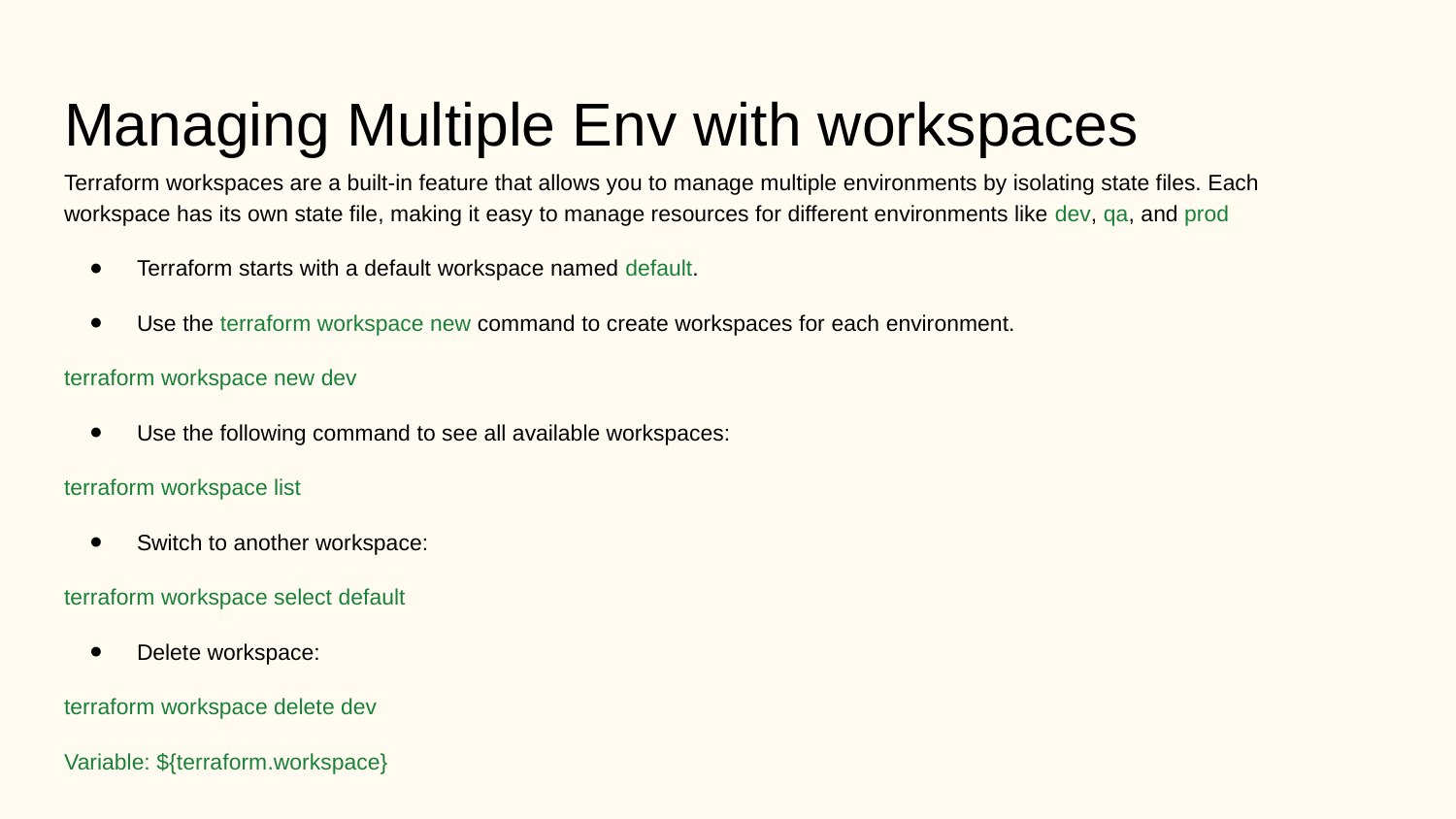

# Managing Multiple Env with workspaces
Terraform workspaces are a built-in feature that allows you to manage multiple environments by isolating state files. Each workspace has its own state file, making it easy to manage resources for different environments like dev, qa, and prod
Terraform starts with a default workspace named default.
Use the terraform workspace new command to create workspaces for each environment.
terraform workspace new dev
Use the following command to see all available workspaces:
terraform workspace list
Switch to another workspace:
terraform workspace select default
Delete workspace:
terraform workspace delete dev
Variable: ${terraform.workspace}